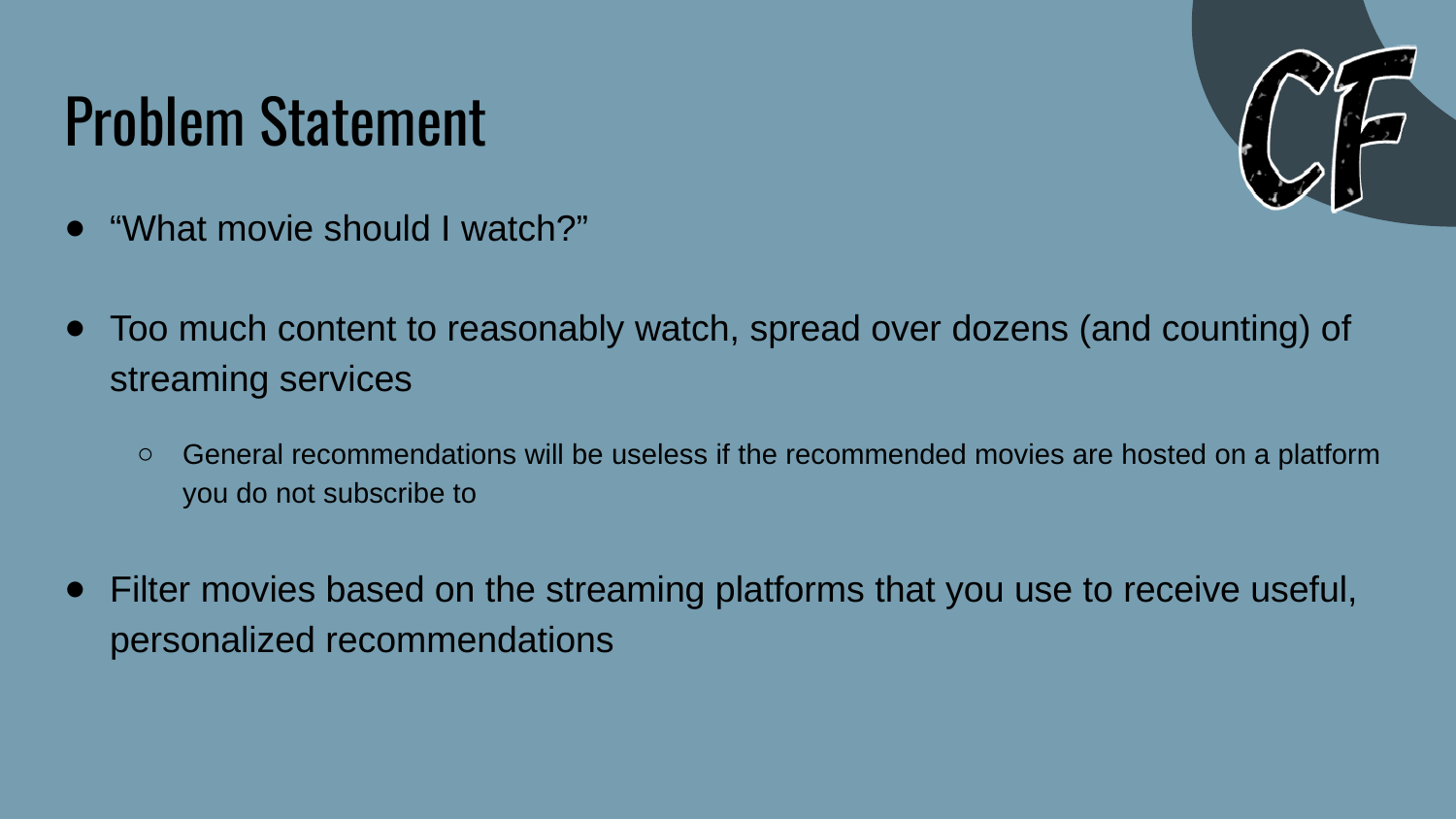

# Problem Statement

“What movie should I watch?”

Too much content to reasonably watch, spread over dozens (and counting) of streaming services
General recommendations will be useless if the recommended movies are hosted on a platform you do not subscribe to

Filter movies based on the streaming platforms that you use to receive useful, personalized recommendations